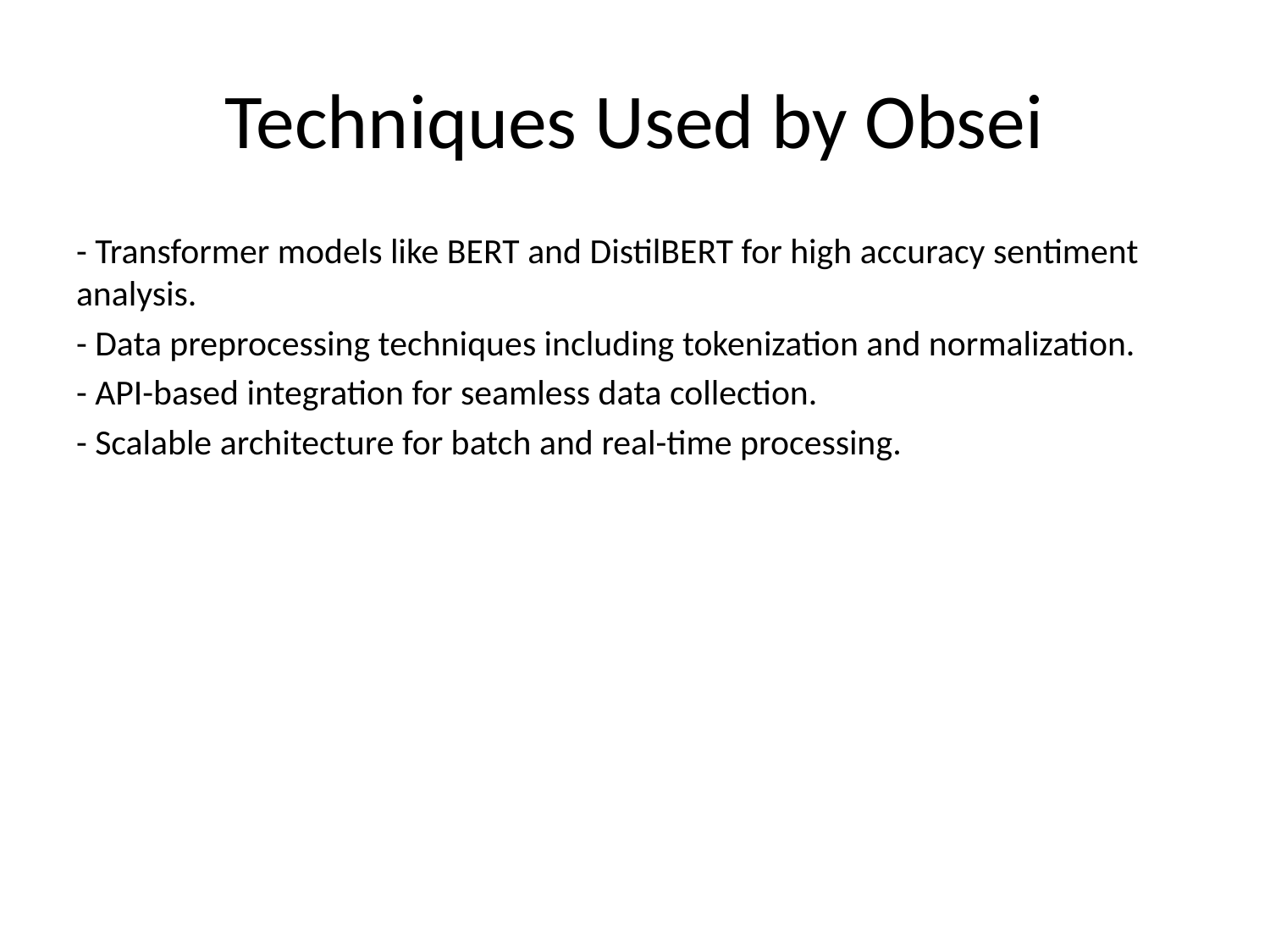

# Techniques Used by Obsei
- Transformer models like BERT and DistilBERT for high accuracy sentiment analysis.
- Data preprocessing techniques including tokenization and normalization.
- API-based integration for seamless data collection.
- Scalable architecture for batch and real-time processing.